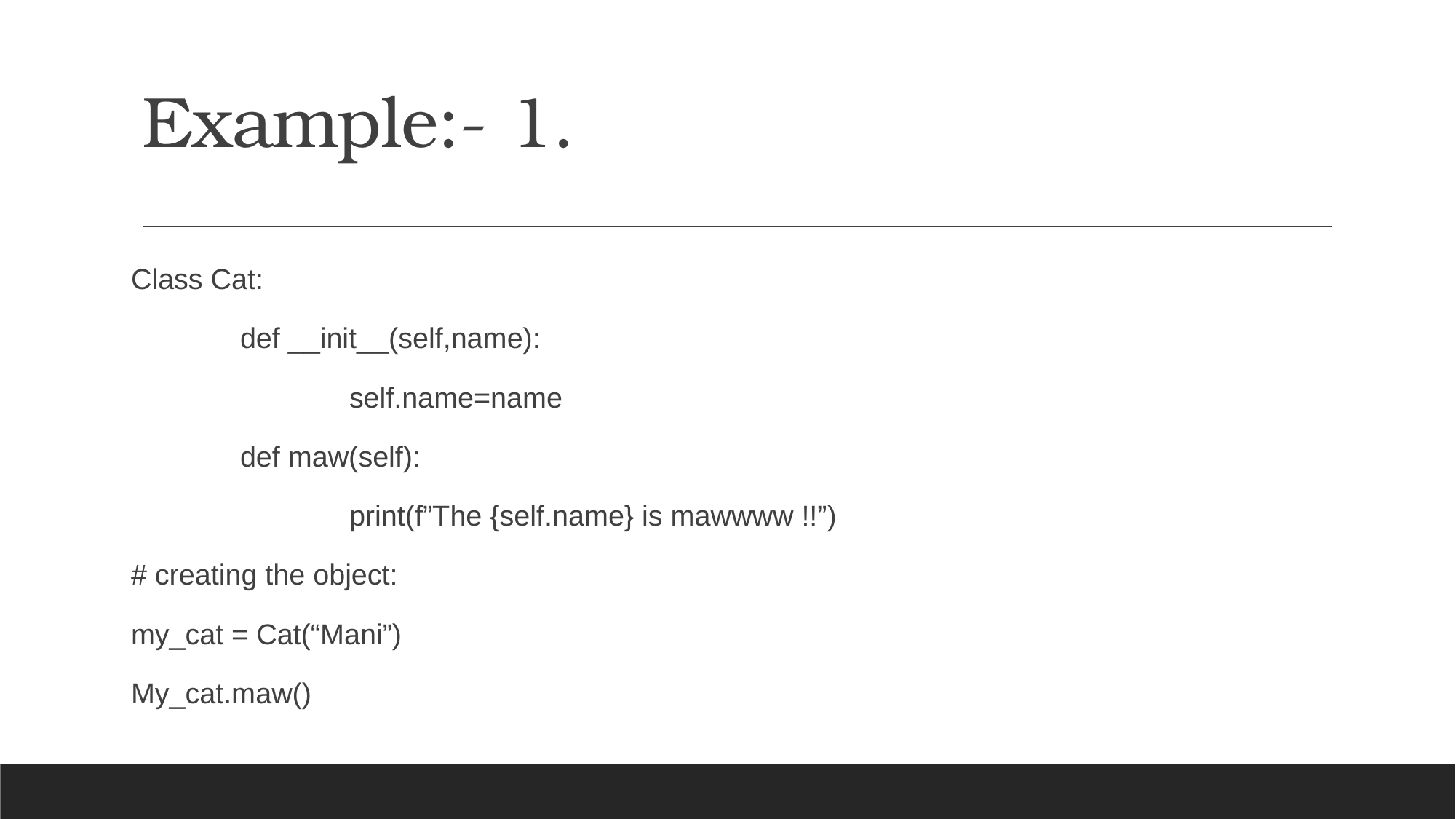

# Example:- 1.
Class Cat:
	def __init__(self,name):
		self.name=name
	def maw(self):
		print(f”The {self.name} is mawwww !!”)
# creating the object:
my_cat = Cat(“Mani”)
My_cat.maw()